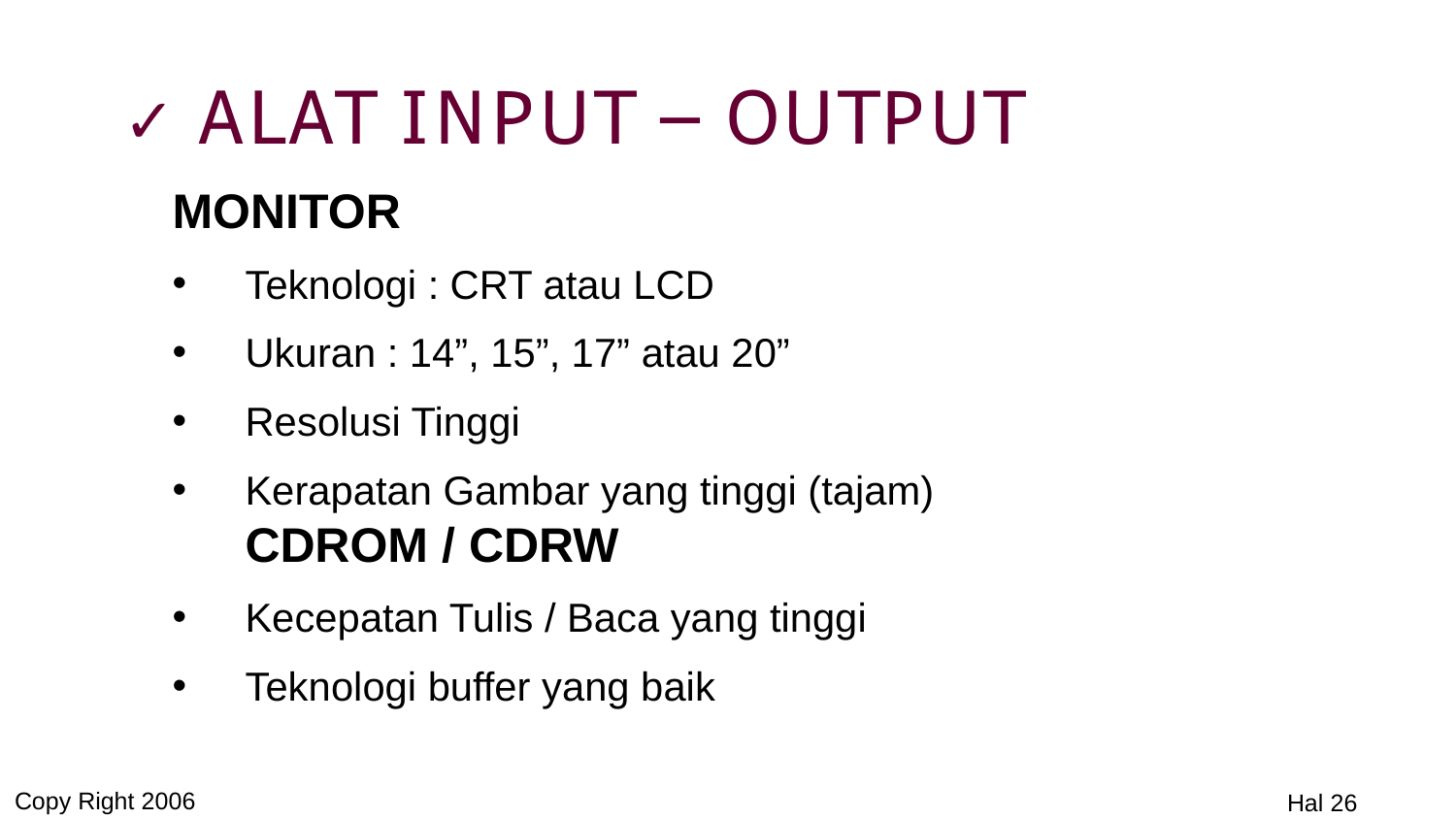

ALAT INPUT – OUTPUT
MONITOR
Teknologi : CRT atau LCD
Ukuran : 14”, 15”, 17” atau 20”
Resolusi Tinggi
Kerapatan Gambar yang tinggi (tajam)
CDROM / CDRW
Kecepatan Tulis / Baca yang tinggi
Teknologi buffer yang baik